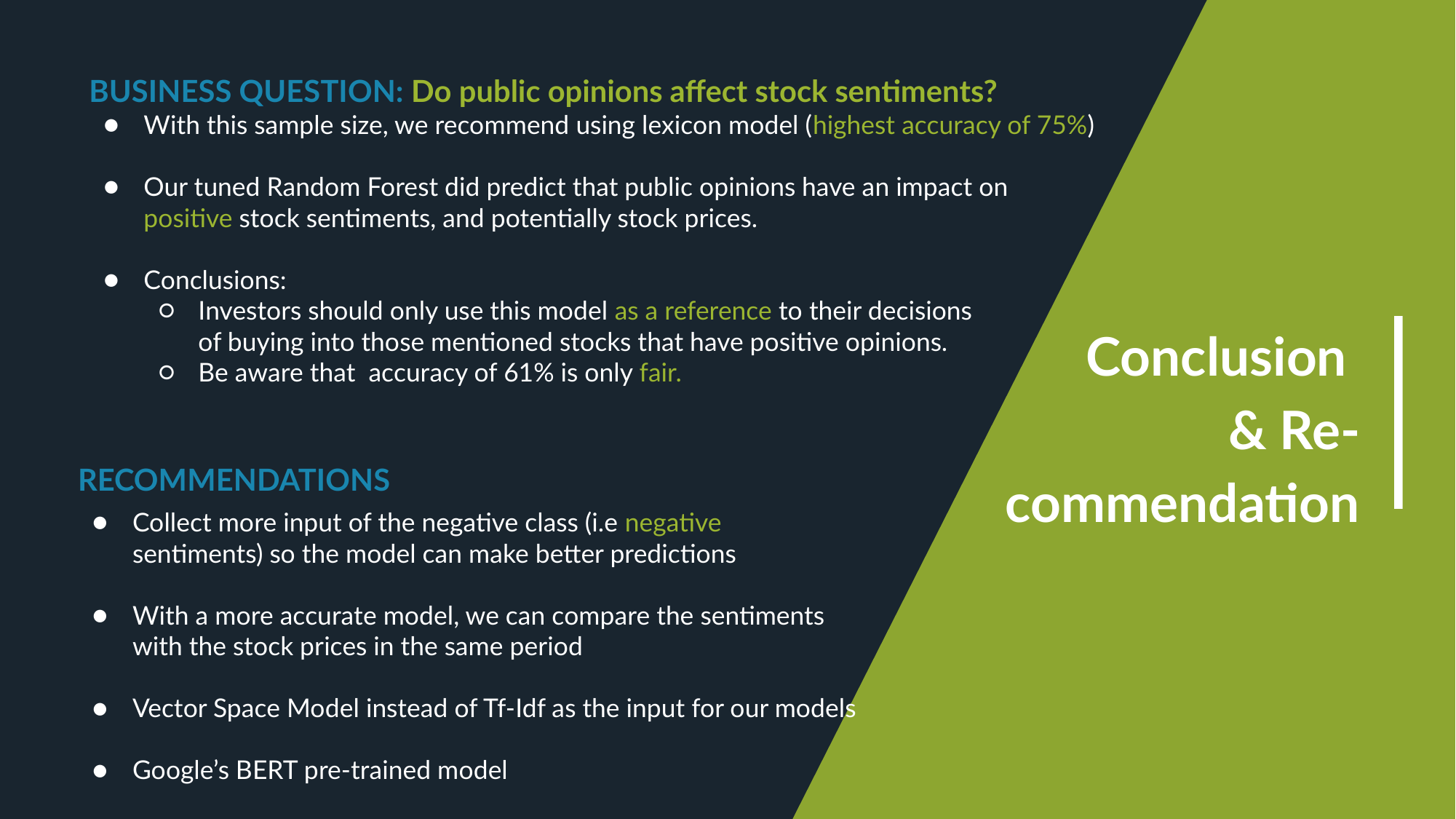

BUSINESS QUESTION: Do public opinions affect stock sentiments?
With this sample size, we recommend using lexicon model (highest accuracy of 75%)

Our tuned Random Forest did predict that public opinions have an impact on       positive stock sentiments, and potentially stock prices.

Conclusions:
Investors should only use this model as a reference to their decisions
of buying into those mentioned stocks that have positive opinions.
Be aware that  accuracy of 61% is only fair.

Conclusion
& Re-
commendation

RECOMMENDATIONS
Collect more input of the negative class (i.e negative sentiments) so the model can make better predictions

With a more accurate model, we can compare the sentiments with the stock prices in the same period

Vector Space Model instead of Tf-Idf as the input for our models

Google’s BERT pre-trained model